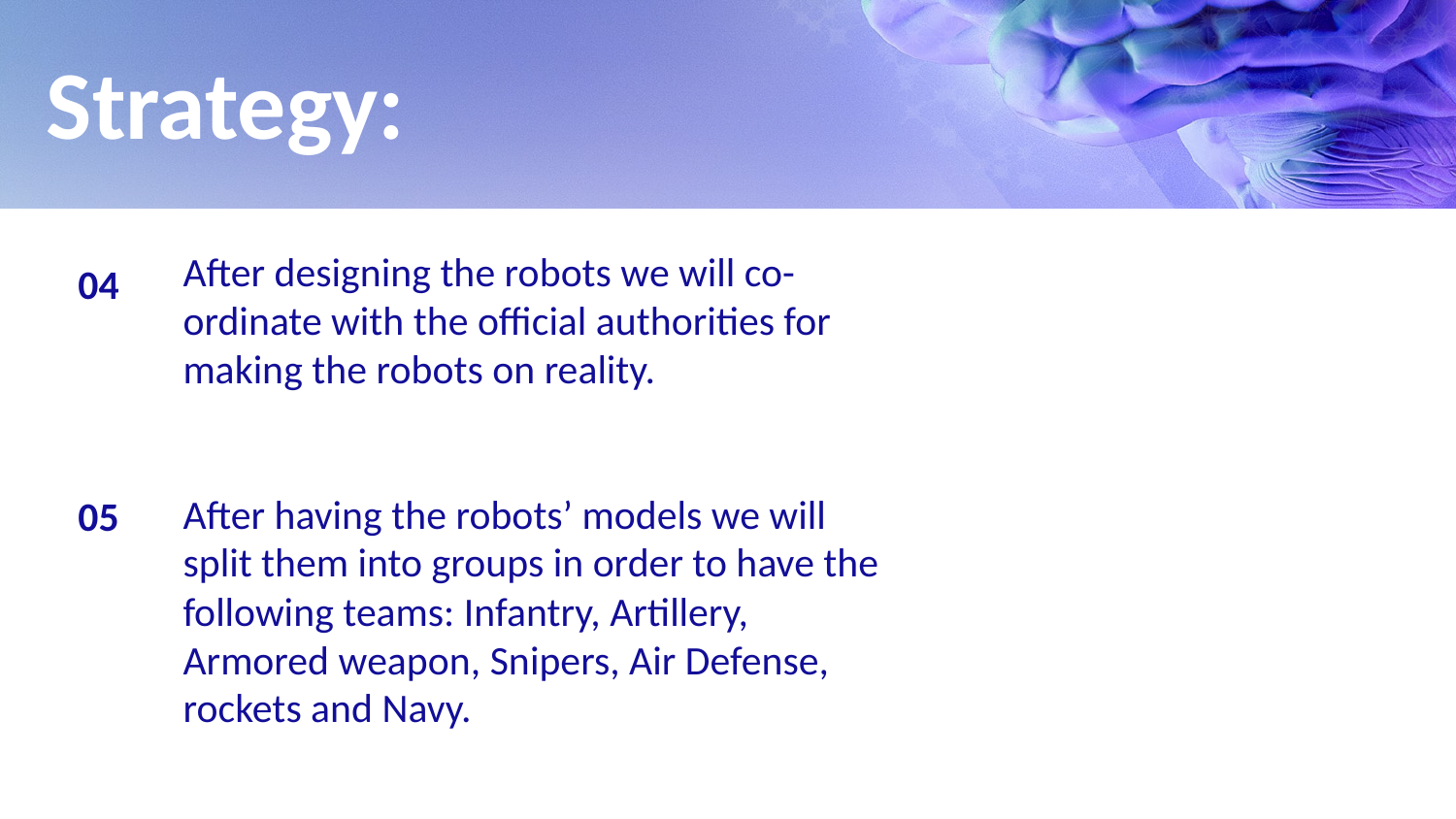

Strategy:

After designing the robots we will co-ordinate with the official authorities for making the robots on reality.
04

After having the robots’ models we will split them into groups in order to have the following teams: Infantry, Artillery, Armored weapon, Snipers, Air Defense, rockets and Navy.
05